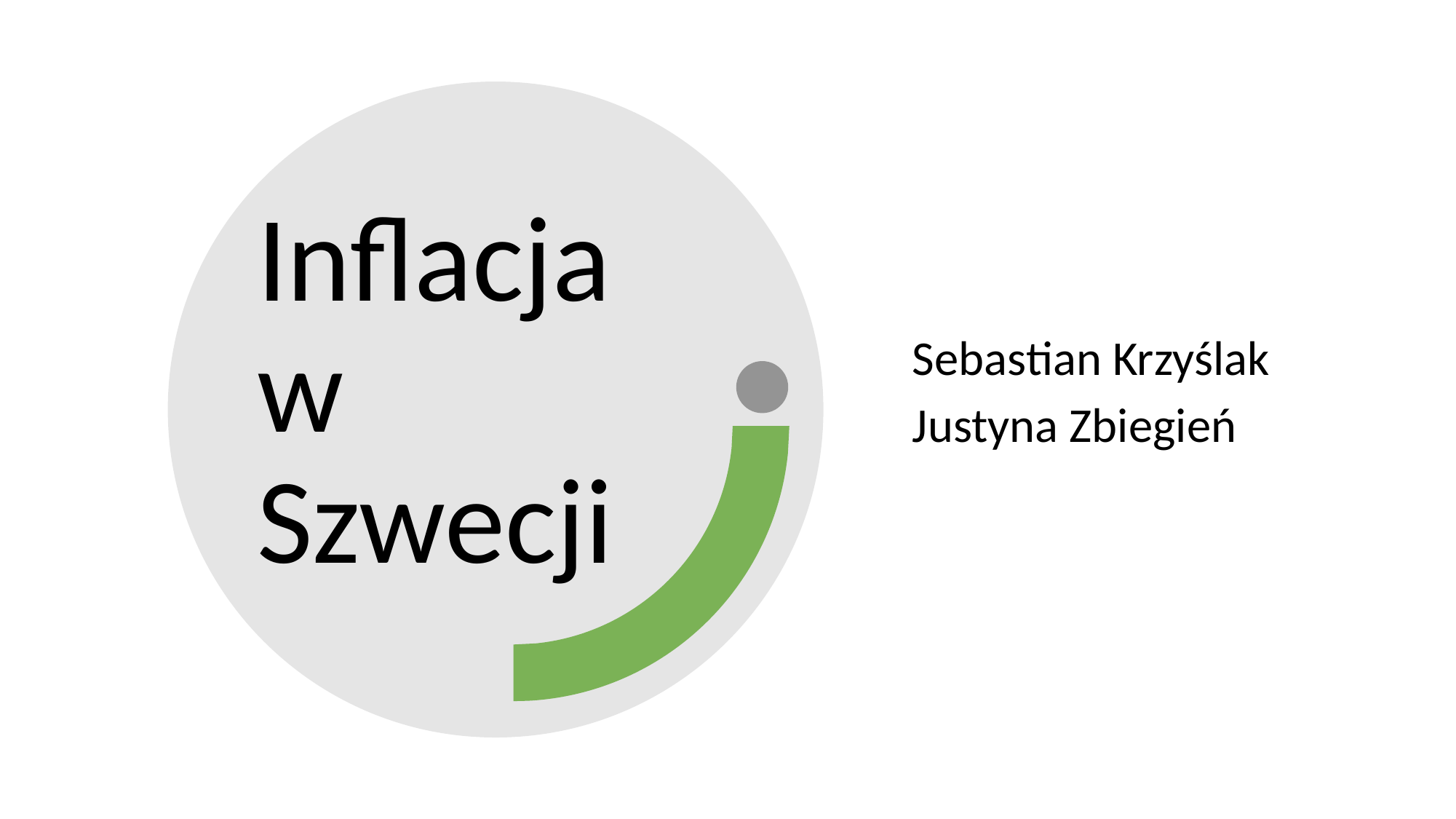

# Inflacja w Szwecji
Sebastian Krzyślak
Justyna Zbiegień